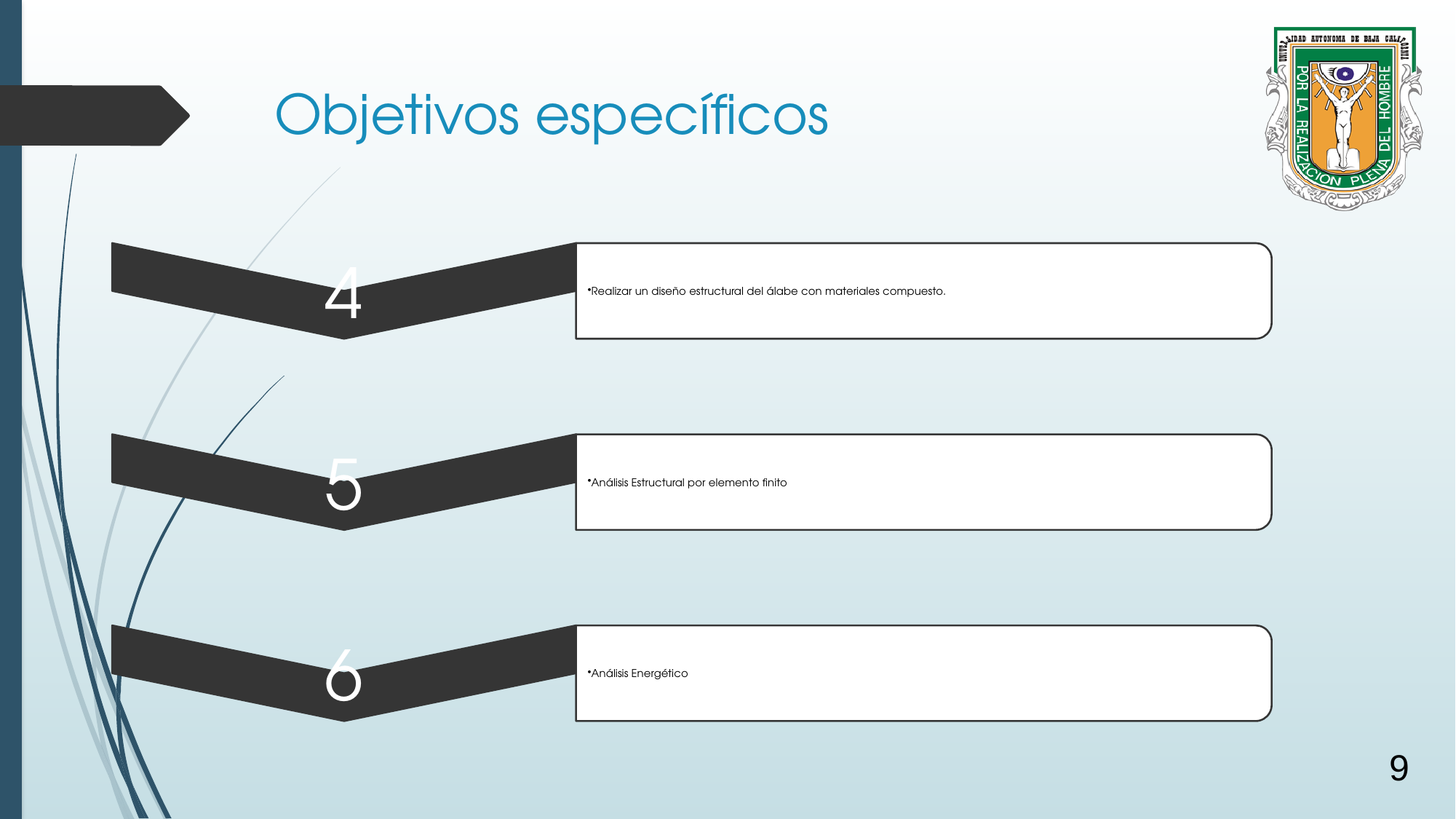

# Objetivos específicos

4
5
Análisis Energético
6
Análisis Estructural por elemento finito
Realizar un diseño estructural del álabe con materiales compuesto.
9